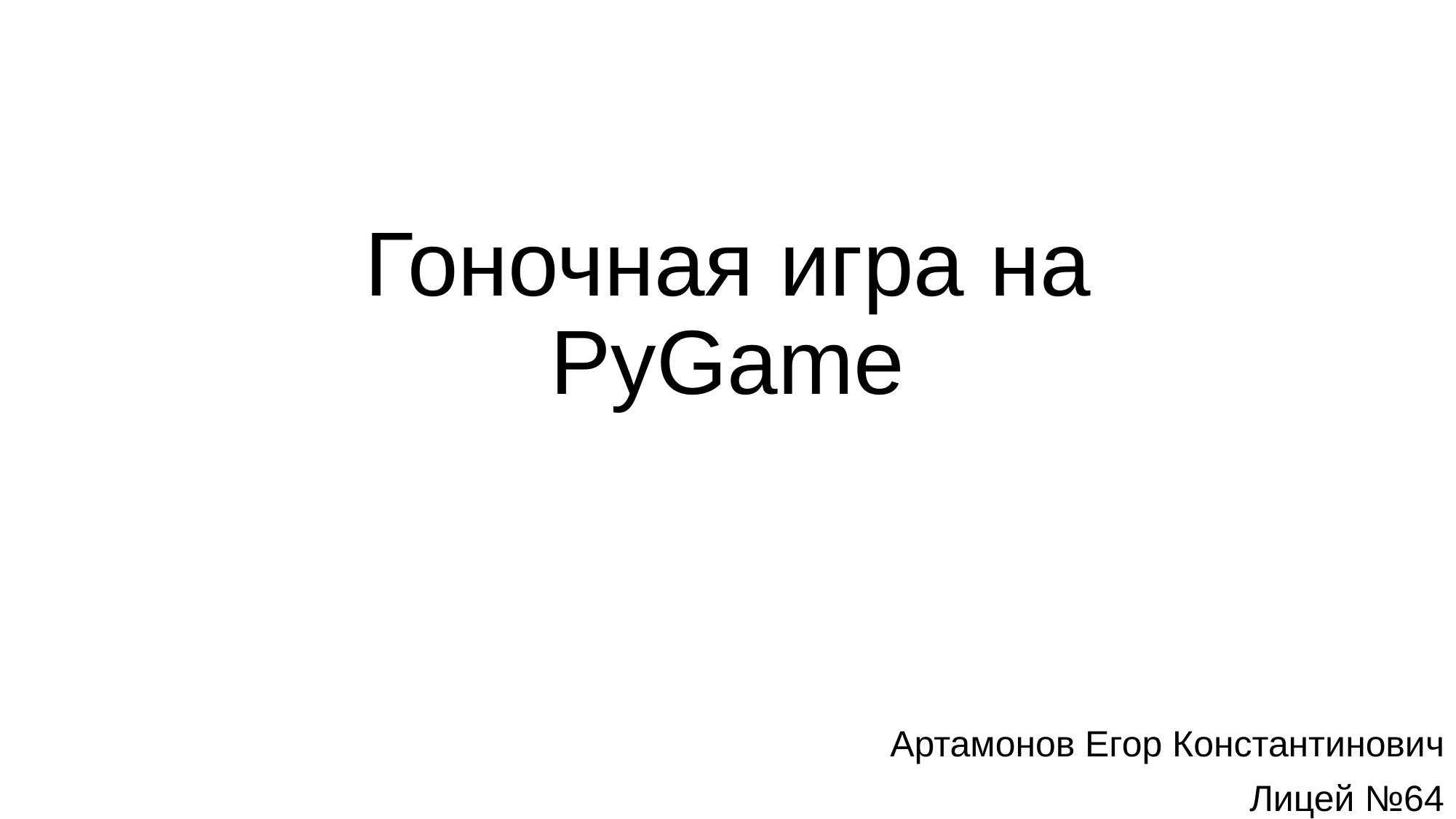

# Гоночная игра на PyGame
Артамонов Егор Константинович
Лицей №64